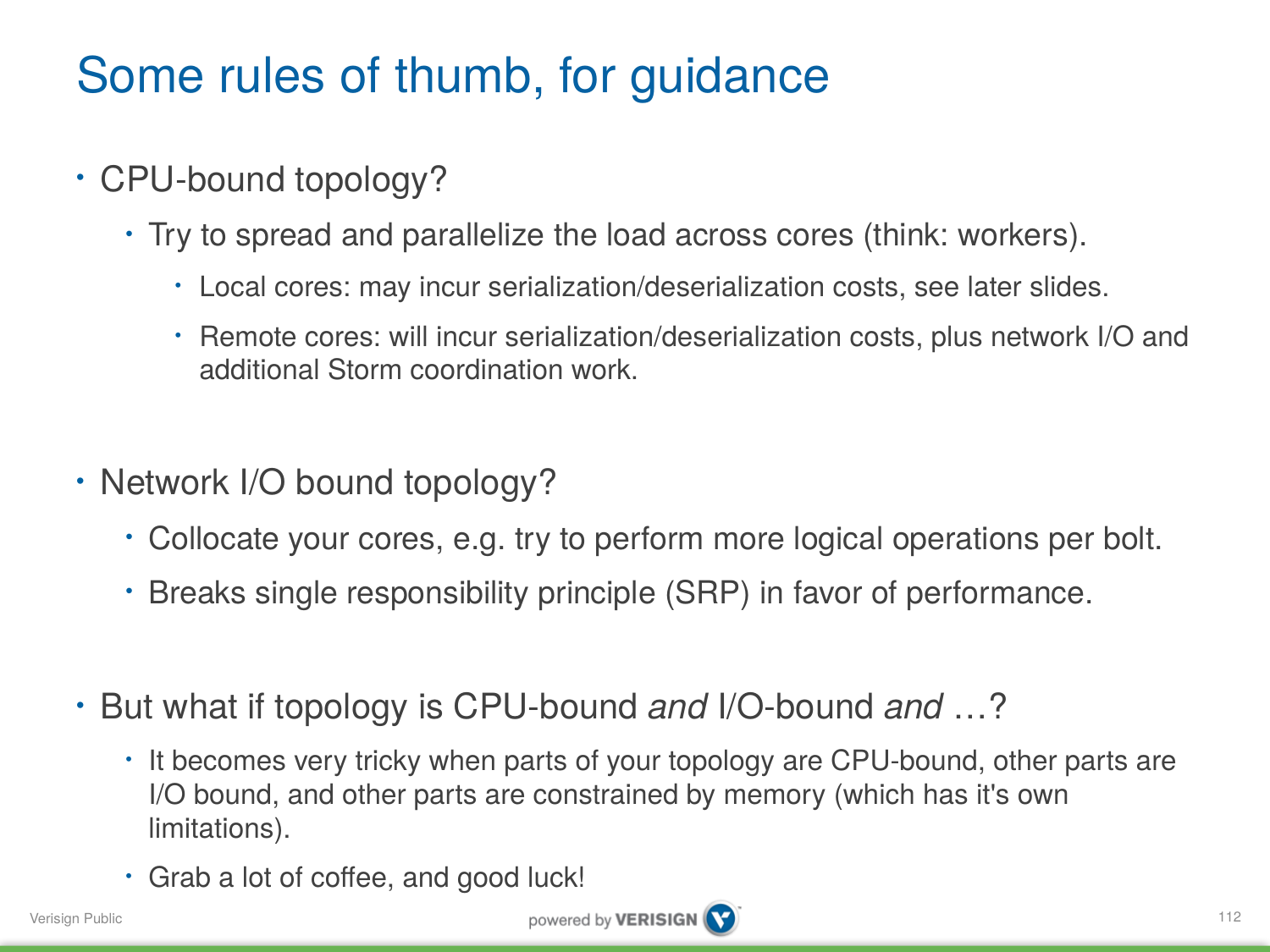

# Some rules of thumb, for guidance
CPU-bound topology?
Try to spread and parallelize the load across cores (think: workers).
Local cores: may incur serialization/deserialization costs, see later slides.
Remote cores: will incur serialization/deserialization costs, plus network I/O and additional Storm coordination work.

Network I/O bound topology?
Collocate your cores, e.g. try to perform more logical operations per bolt.
Breaks single responsibility principle (SRP) in favor of performance.

But what if topology is CPU-bound and I/O-bound and …?
It becomes very tricky when parts of your topology are CPU-bound, other parts are I/O bound, and other parts are constrained by memory (which has it's own limitations).
Grab a lot of coffee, and good luck!

112